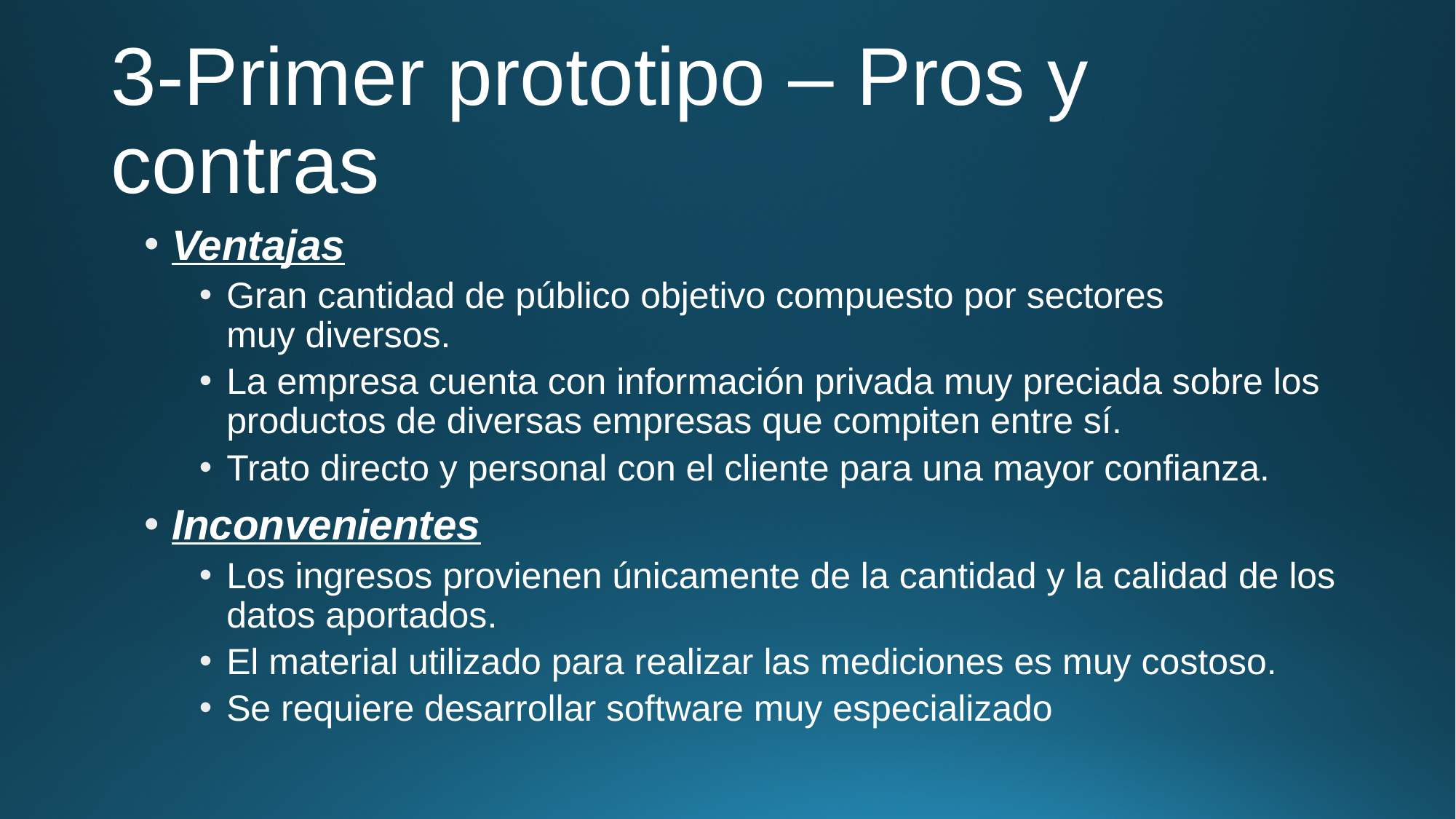

# 3-Primer prototipo – Pros y contras
Ventajas
Gran cantidad de público objetivo compuesto por sectores muy diversos.
La empresa cuenta con información privada muy preciada sobre los productos de diversas empresas que compiten entre sí.
Trato directo y personal con el cliente para una mayor confianza.
Inconvenientes
Los ingresos provienen únicamente de la cantidad y la calidad de los datos aportados.
El material utilizado para realizar las mediciones es muy costoso.
Se requiere desarrollar software muy especializado